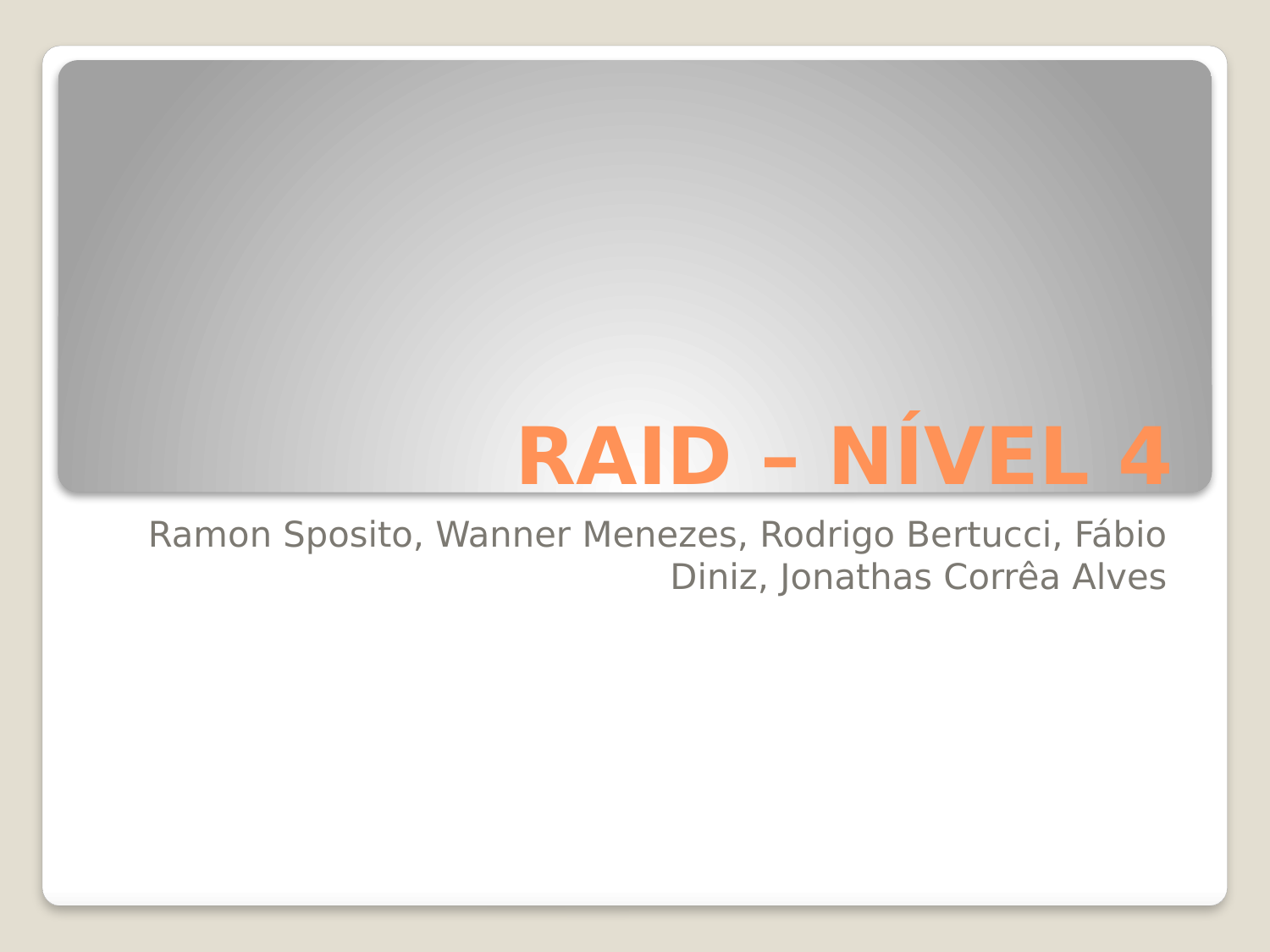

# RAID – NÍVEL 4
Ramon Sposito, Wanner Menezes, Rodrigo Bertucci, Fábio Diniz, Jonathas Corrêa Alves